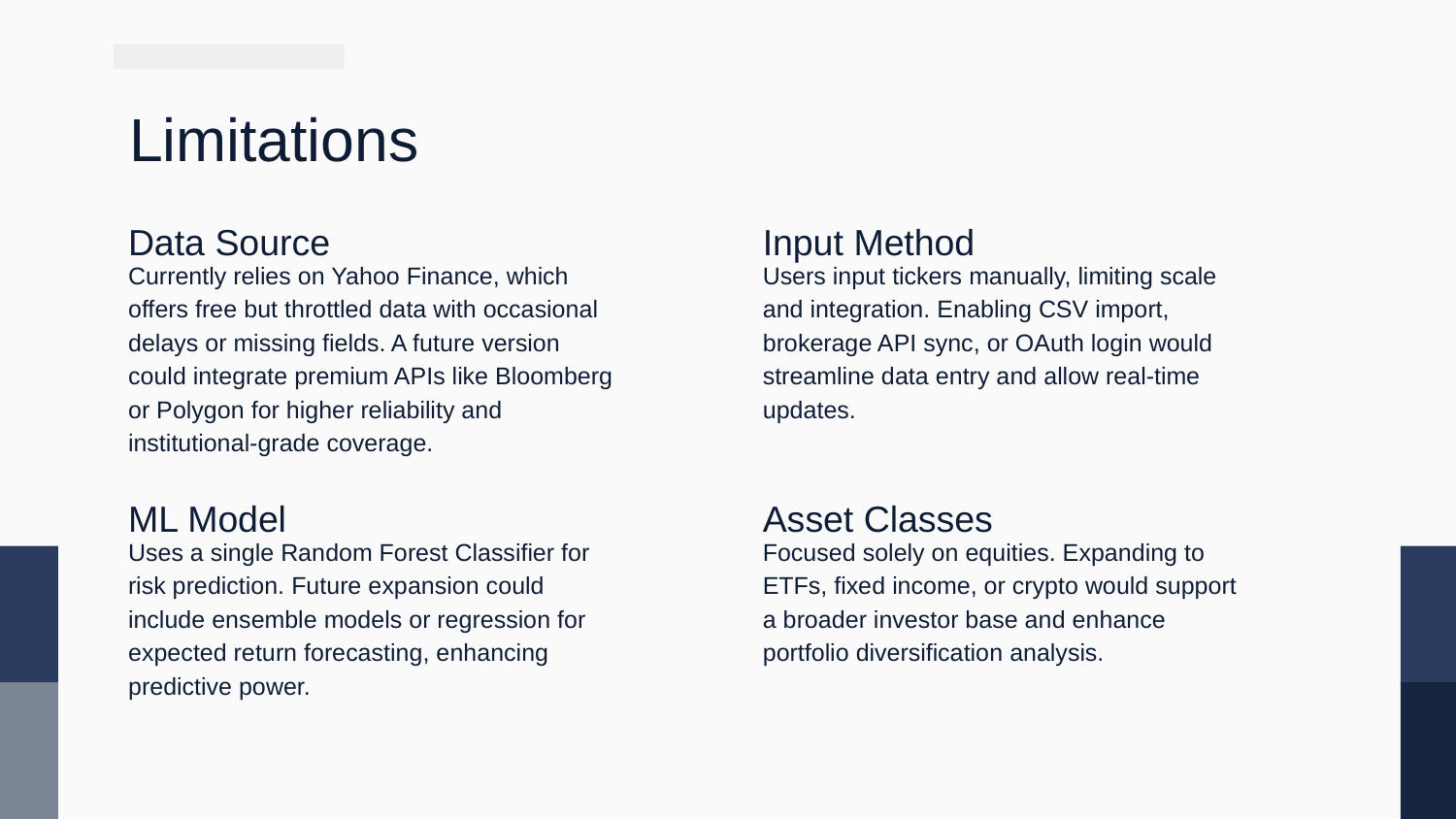

# Limitations
Data Source
Input Method
Users input tickers manually, limiting scale and integration. Enabling CSV import, brokerage API sync, or OAuth login would streamline data entry and allow real-time updates.

Currently relies on Yahoo Finance, which offers free but throttled data with occasional delays or missing fields. A future version could integrate premium APIs like Bloomberg or Polygon for higher reliability and institutional-grade coverage.
ML Model
Asset Classes
Uses a single Random Forest Classifier for risk prediction. Future expansion could include ensemble models or regression for expected return forecasting, enhancing predictive power.

Focused solely on equities. Expanding to ETFs, fixed income, or crypto would support a broader investor base and enhance portfolio diversification analysis.